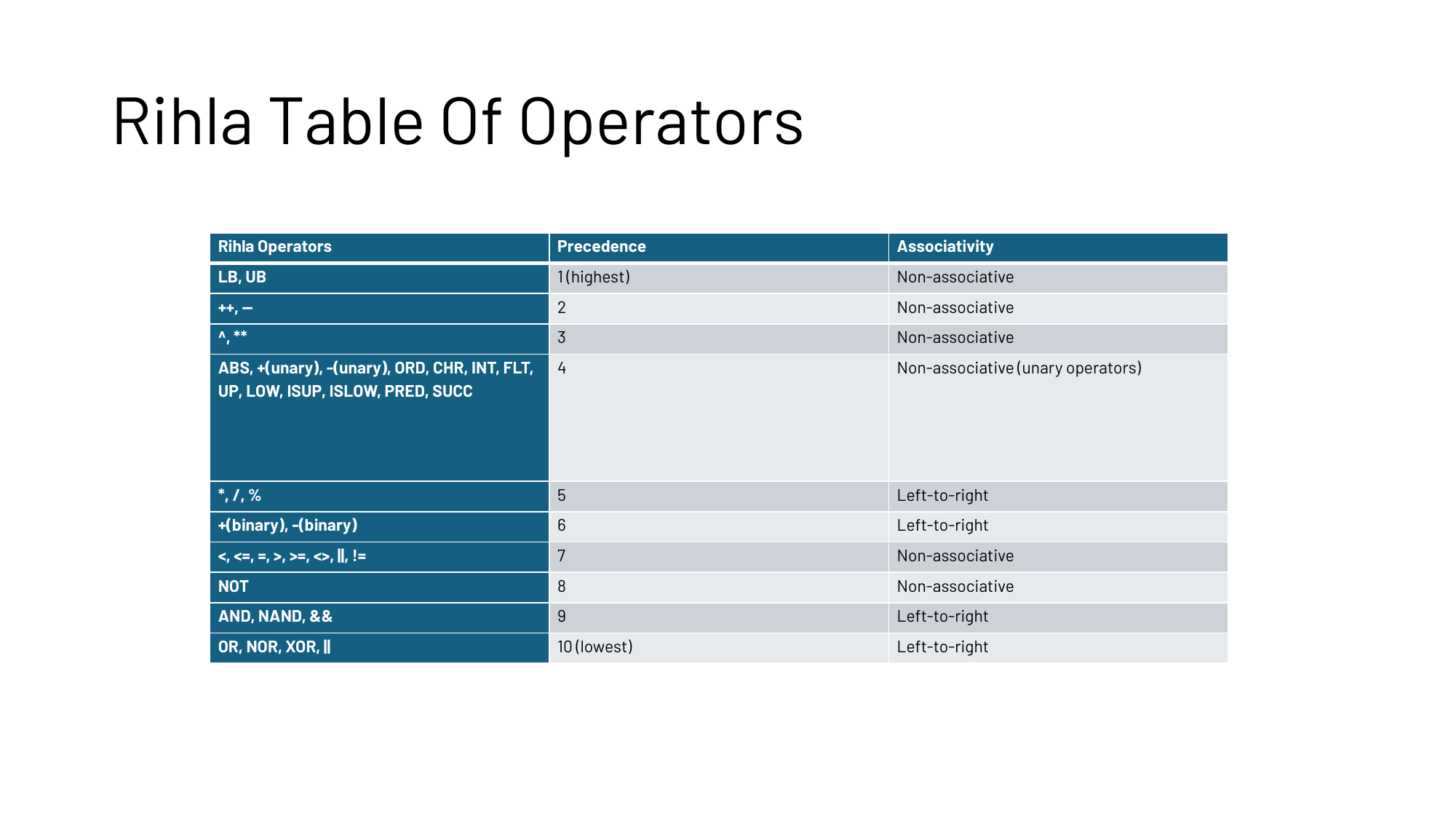

# Rihla Table Of Operators
| Rihla Operators | Precedence | Associativity |
| --- | --- | --- |
| LB, UB | 1 (highest) | Non-associative |
| ++, -- | 2 | Non-associative |
| ^, \*\* | 3 | Non-associative |
| ABS, +(unary), -(unary), ORD, CHR, INT, FLT, UP, LOW, ISUP, ISLOW, PRED, SUCC | 4 | Non-associative (unary operators) |
| \*, /, % | 5 | Left-to-right |
| +(binary), -(binary) | 6 | Left-to-right |
| <, <=, =, >, >=, <>, ||, != | 7 | Non-associative |
| NOT | 8 | Non-associative |
| AND, NAND, && | 9 | Left-to-right |
| OR, NOR, XOR, || | 10 (lowest) | Left-to-right |